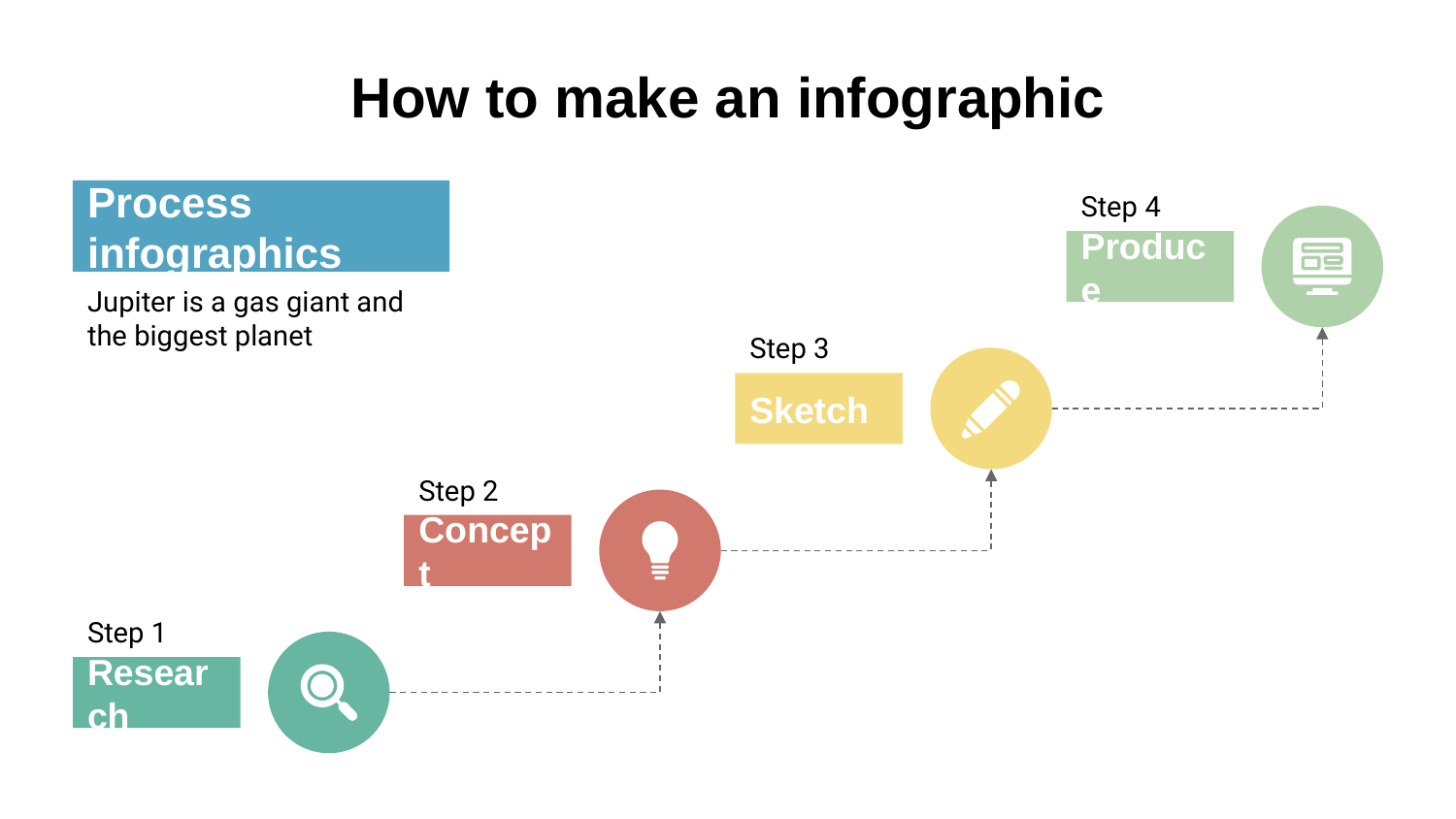

# How to make an infographic
Process infographics
Jupiter is a gas giant and the biggest planet
Step 4
Produce

Step 3
Sketch

Step 2
Concept

Step 1
Research